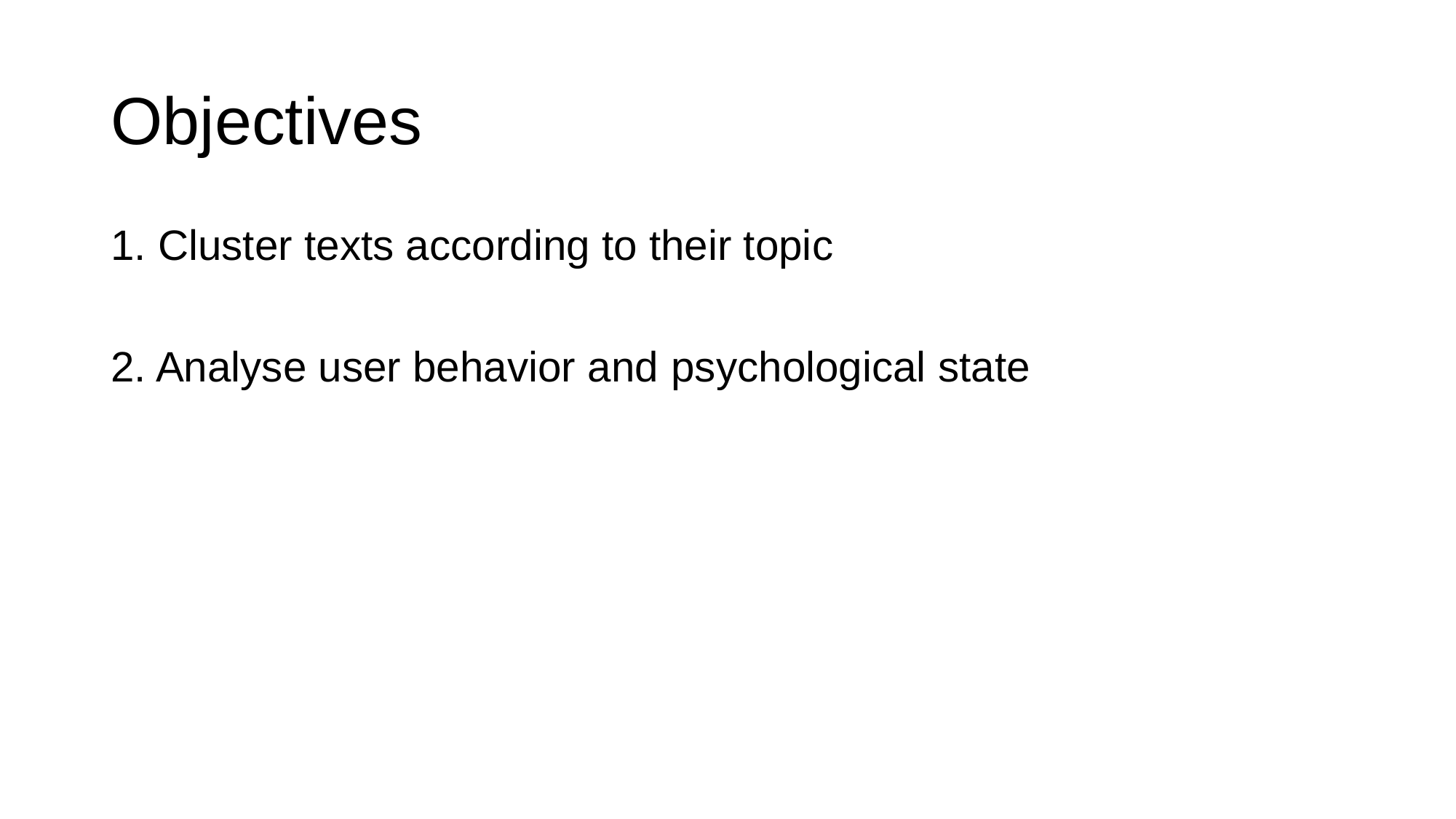

# Objectives
1. Cluster texts according to their topic

2. Analyse user behavior and psychological state